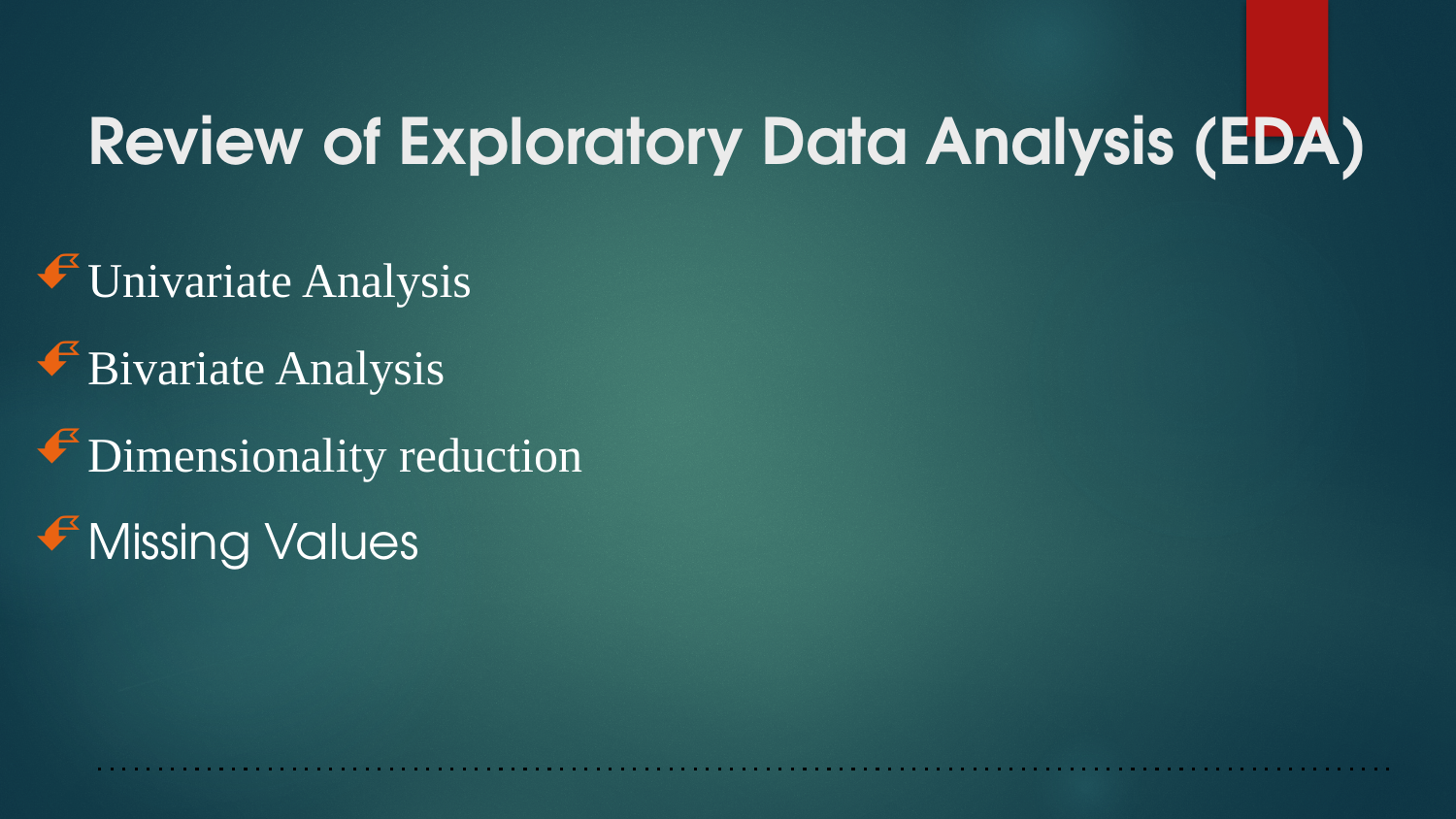

# Review of Exploratory Data Analysis (EDA)
Univariate Analysis
Bivariate Analysis
Dimensionality reduction
Missing Values